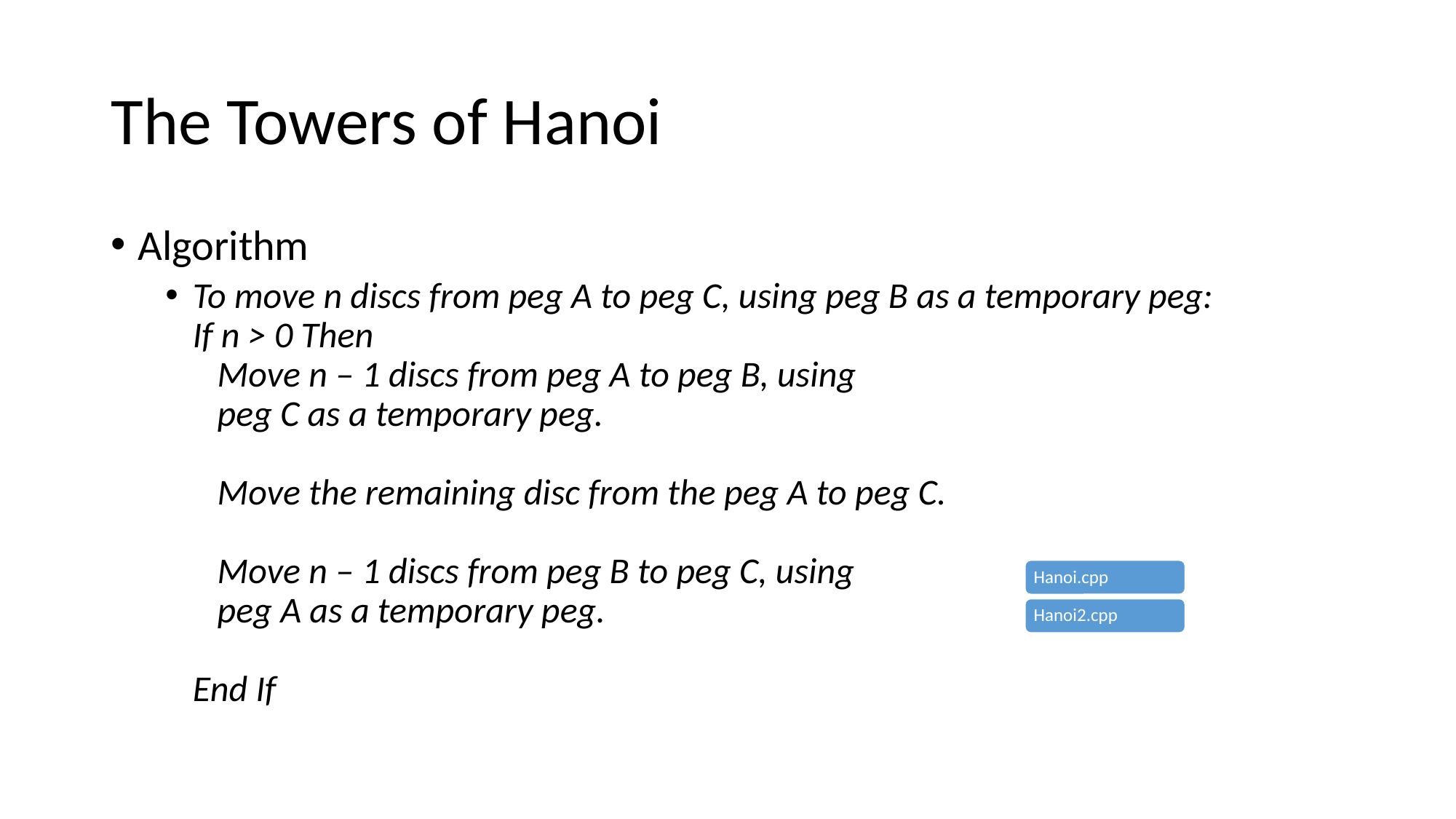

# The Towers of Hanoi
Algorithm
To move n discs from peg A to peg C, using peg B as a temporary peg:
If n > 0 Then
   Move n – 1 discs from peg A to peg B, using
   peg C as a temporary peg.
   Move the remaining disc from the peg A to peg C.
   Move n – 1 discs from peg B to peg C, using
   peg A as a temporary peg.
End If

Hanoi.cpp
Hanoi2.cpp